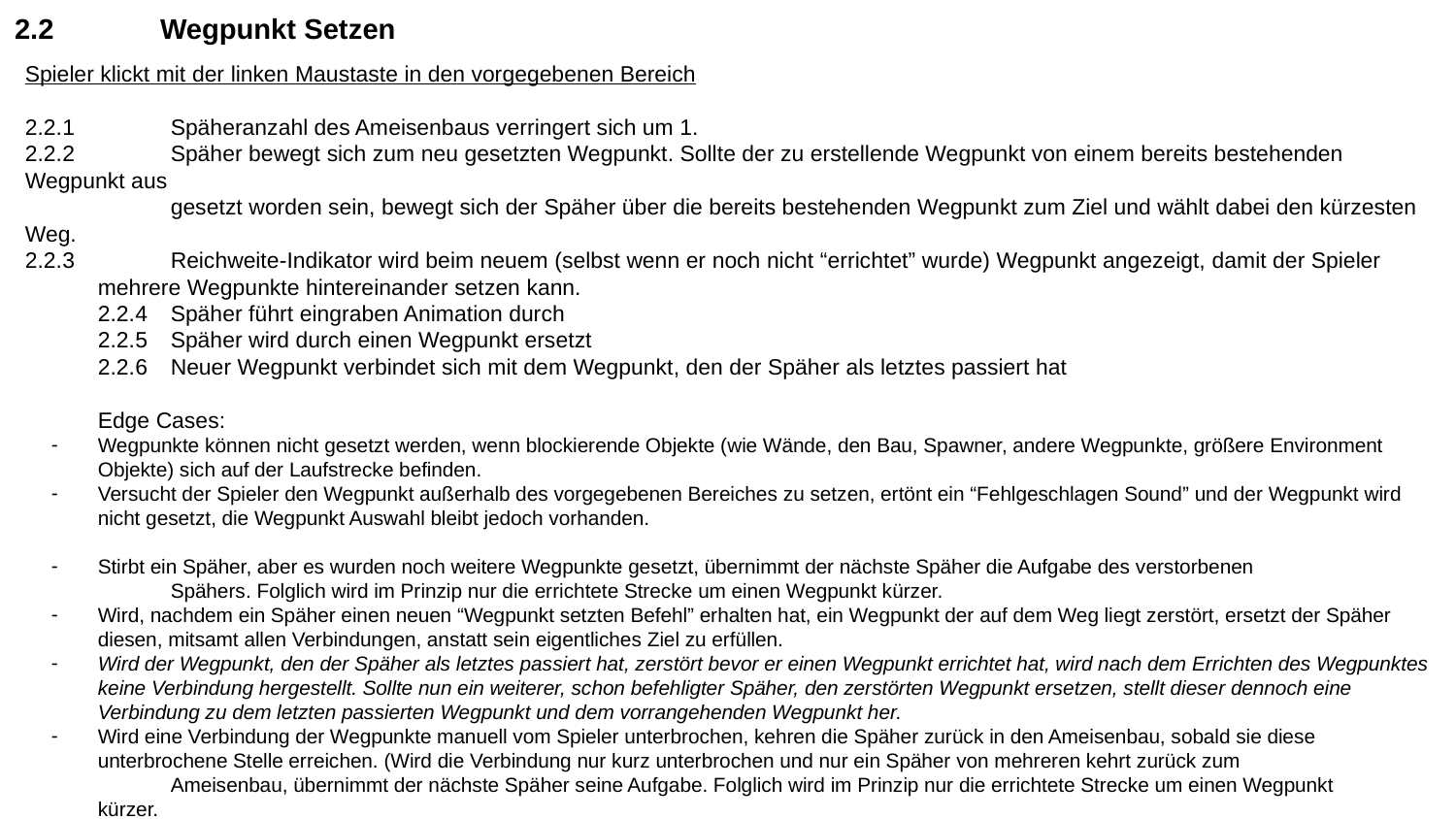

# 2.2	Wegpunkt Setzen
Spieler klickt mit der linken Maustaste in den vorgegebenen Bereich

2.2.1	Späheranzahl des Ameisenbaus verringert sich um 1.
2.2.2	Späher bewegt sich zum neu gesetzten Wegpunkt. Sollte der zu erstellende Wegpunkt von einem bereits bestehenden Wegpunkt aus
	gesetzt worden sein, bewegt sich der Späher über die bereits bestehenden Wegpunkt zum Ziel und wählt dabei den kürzesten Weg.
2.2.3	Reichweite-Indikator wird beim neuem (selbst wenn er noch nicht “errichtet” wurde) Wegpunkt angezeigt, damit der Spieler
mehrere Wegpunkte hintereinander setzen kann.
2.2.4	Späher führt eingraben Animation durch
2.2.5	Späher wird durch einen Wegpunkt ersetzt
2.2.6	Neuer Wegpunkt verbindet sich mit dem Wegpunkt, den der Späher als letztes passiert hat

Edge Cases:
Wegpunkte können nicht gesetzt werden, wenn blockierende Objekte (wie Wände, den Bau, Spawner, andere Wegpunkte, größere Environment Objekte) sich auf der Laufstrecke befinden.
Versucht der Spieler den Wegpunkt außerhalb des vorgegebenen Bereiches zu setzen, ertönt ein “Fehlgeschlagen Sound” und der Wegpunkt wird nicht gesetzt, die Wegpunkt Auswahl bleibt jedoch vorhanden.

Stirbt ein Späher, aber es wurden noch weitere Wegpunkte gesetzt, übernimmt der nächste Späher die Aufgabe des verstorbenen
	Spähers. Folglich wird im Prinzip nur die errichtete Strecke um einen Wegpunkt kürzer.
Wird, nachdem ein Späher einen neuen “Wegpunkt setzten Befehl” erhalten hat, ein Wegpunkt der auf dem Weg liegt zerstört, ersetzt der Späher diesen, mitsamt allen Verbindungen, anstatt sein eigentliches Ziel zu erfüllen.
Wird der Wegpunkt, den der Späher als letztes passiert hat, zerstört bevor er einen Wegpunkt errichtet hat, wird nach dem Errichten des Wegpunktes keine Verbindung hergestellt. Sollte nun ein weiterer, schon befehligter Späher, den zerstörten Wegpunkt ersetzen, stellt dieser dennoch eine Verbindung zu dem letzten passierten Wegpunkt und dem vorrangehenden Wegpunkt her.
Wird eine Verbindung der Wegpunkte manuell vom Spieler unterbrochen, kehren die Späher zurück in den Ameisenbau, sobald sie diese unterbrochene Stelle erreichen. (Wird die Verbindung nur kurz unterbrochen und nur ein Späher von mehreren kehrt zurück zum
	Ameisenbau, übernimmt der nächste Späher seine Aufgabe. Folglich wird im Prinzip nur die errichtete Strecke um einen Wegpunkt
kürzer.